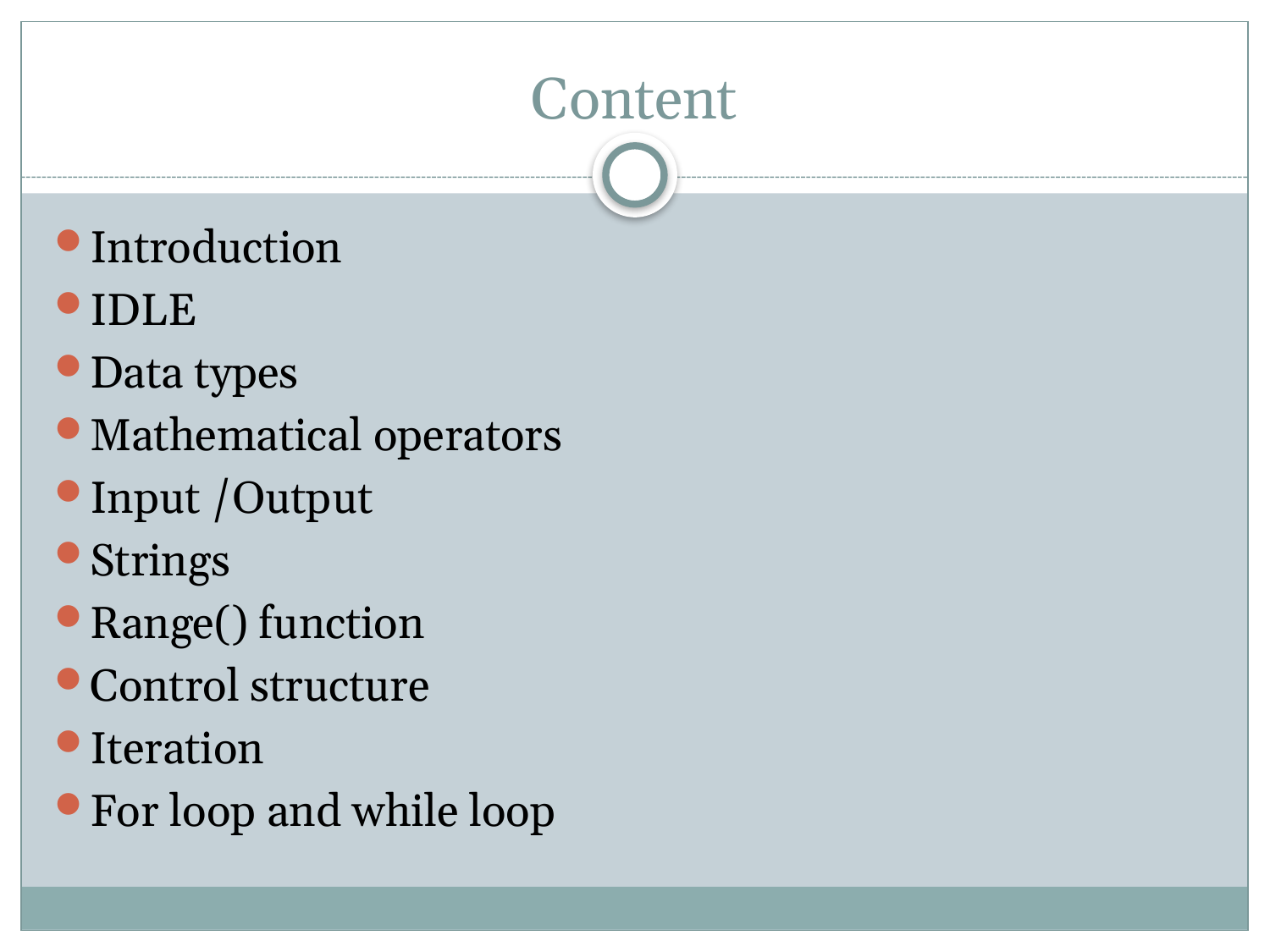

# Content
Introduction
IDLE
Data types
Mathematical operators
Input /Output
Strings
Range() function
Control structure
Iteration
For loop and while loop